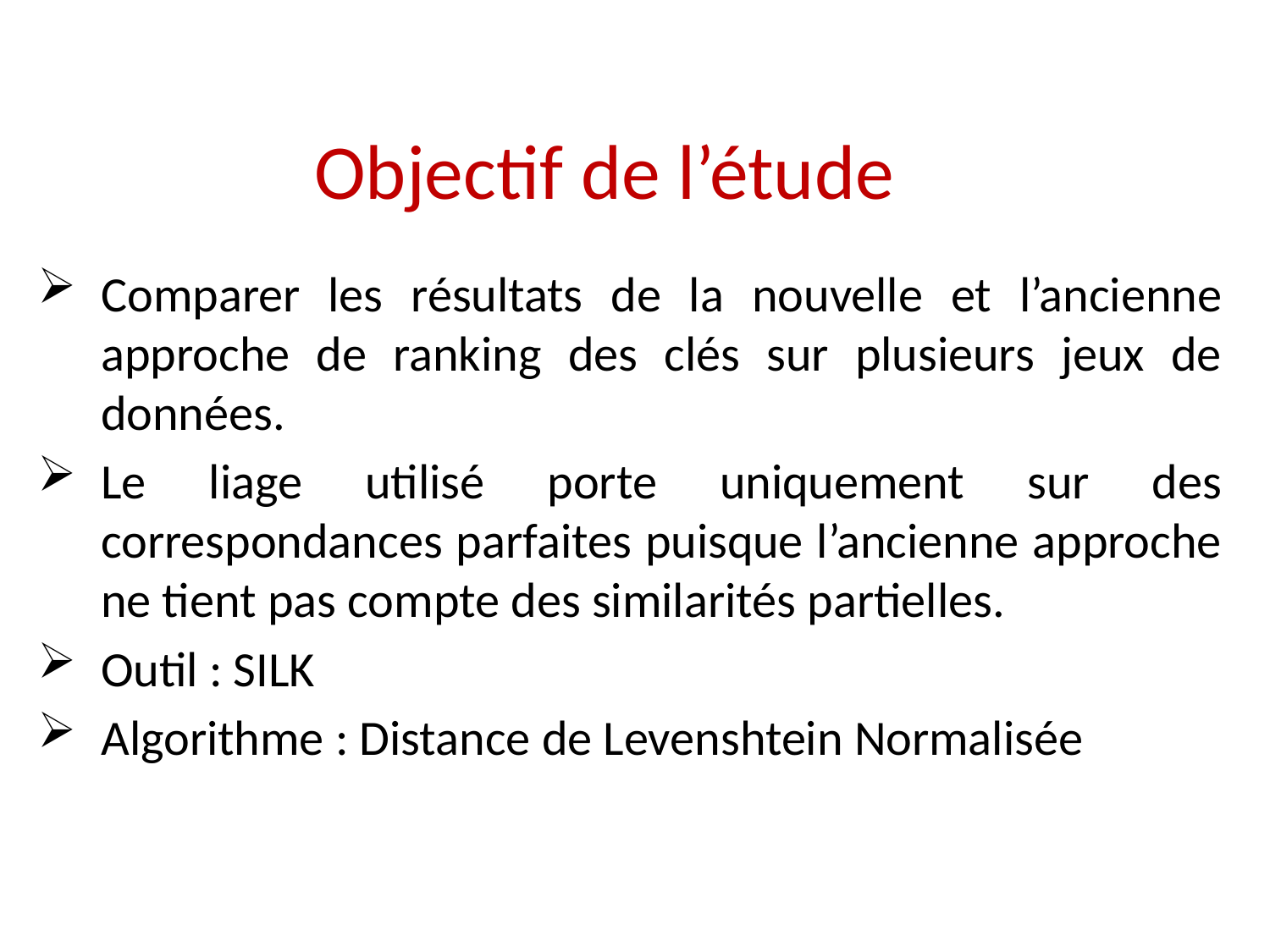

# Objectif de l’étude
Comparer les résultats de la nouvelle et l’ancienne approche de ranking des clés sur plusieurs jeux de données.
Le liage utilisé porte uniquement sur des correspondances parfaites puisque l’ancienne approche ne tient pas compte des similarités partielles.
Outil : SILK
Algorithme : Distance de Levenshtein Normalisée